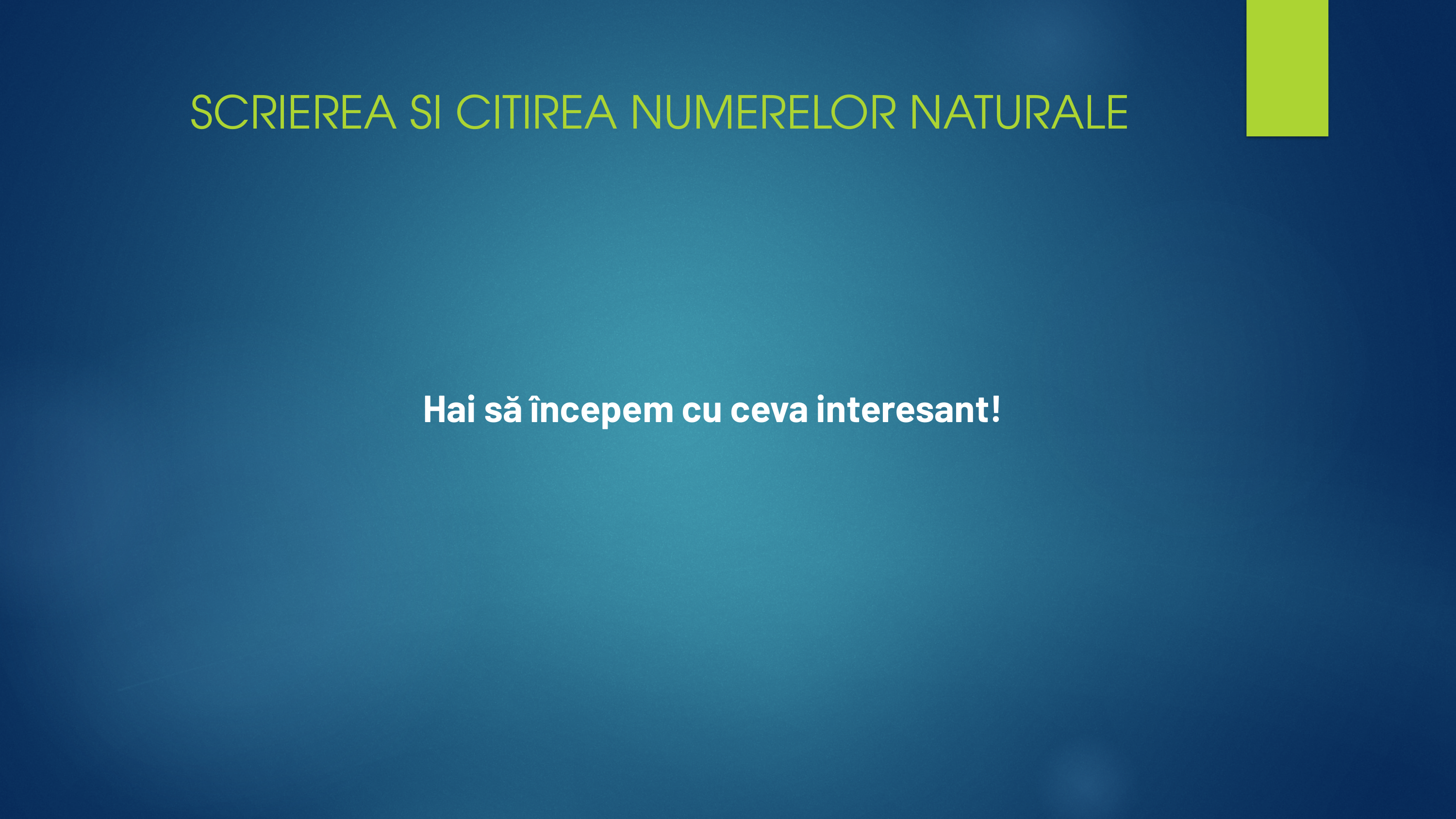

SCRIEREA SI CITIREA NUMERELOR NATURALE
Hai să începem cu ceva interesant!